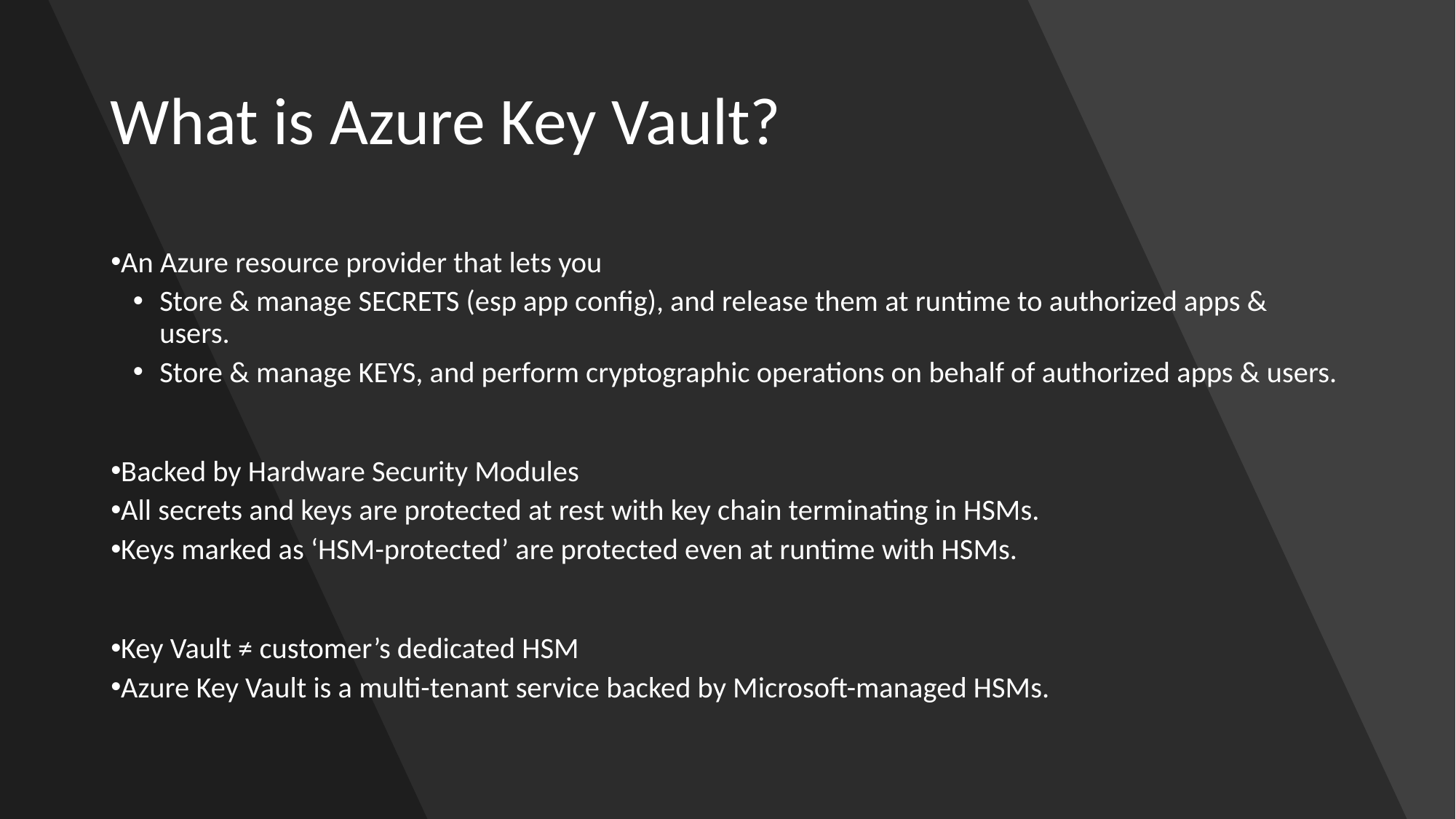

# What is Azure Key Vault?
An Azure resource provider that lets you
Store & manage SECRETS (esp app config), and release them at runtime to authorized apps & users.
Store & manage KEYS, and perform cryptographic operations on behalf of authorized apps & users.

Backed by Hardware Security Modules
All secrets and keys are protected at rest with key chain terminating in HSMs.
Keys marked as ‘HSM-protected’ are protected even at runtime with HSMs.

Key Vault ≠ customer’s dedicated HSM
Azure Key Vault is a multi-tenant service backed by Microsoft-managed HSMs.